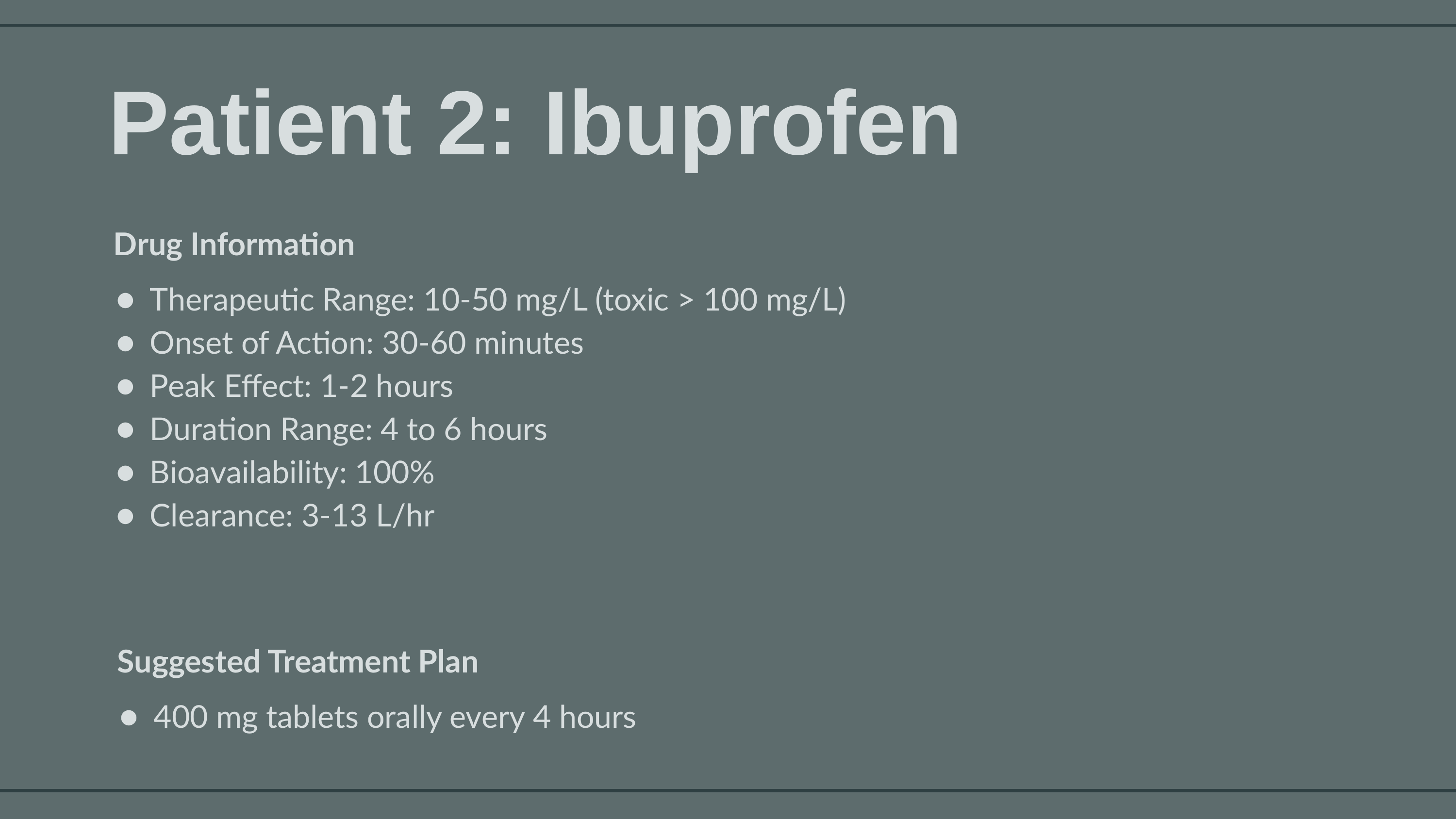

Patient 2: Ibuprofen
Drug Information
Therapeutic Range: 10-50 mg/L (toxic > 100 mg/L)
Onset of Action: 30-60 minutes
Peak Effect: 1-2 hours
Duration Range: 4 to 6 hours
Bioavailability: 100%
Clearance: 3-13 L/hr

Suggested Treatment Plan
400 mg tablets orally every 4 hours